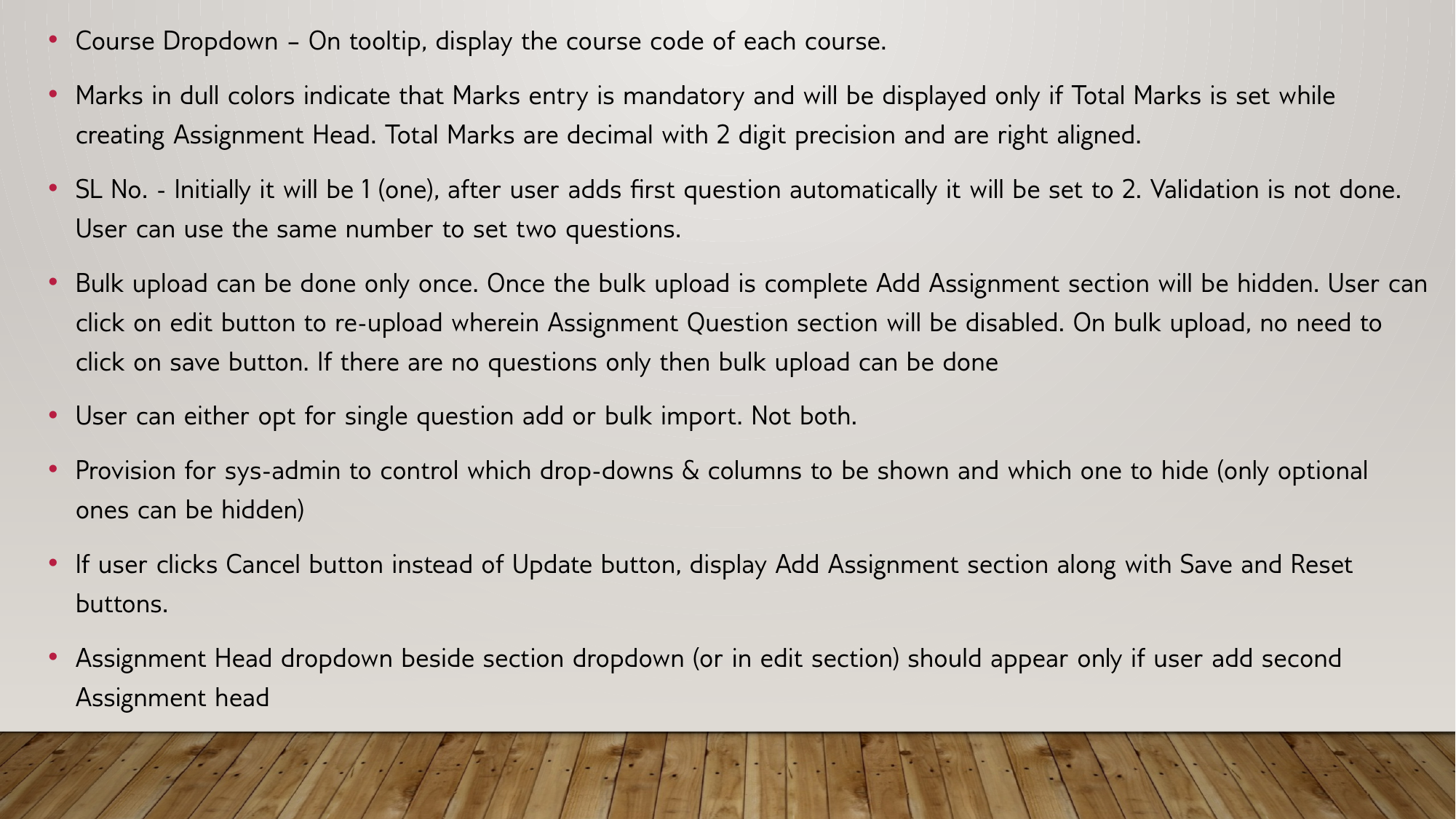

Course Dropdown – On tooltip, display the course code of each course.
Marks in dull colors indicate that Marks entry is mandatory and will be displayed only if Total Marks is set while creating Assignment Head. Total Marks are decimal with 2 digit precision and are right aligned.
SL No. - Initially it will be 1 (one), after user adds first question automatically it will be set to 2. Validation is not done. User can use the same number to set two questions.
Bulk upload can be done only once. Once the bulk upload is complete Add Assignment section will be hidden. User can click on edit button to re-upload wherein Assignment Question section will be disabled. On bulk upload, no need to click on save button. If there are no questions only then bulk upload can be done
User can either opt for single question add or bulk import. Not both.
Provision for sys-admin to control which drop-downs & columns to be shown and which one to hide (only optional ones can be hidden)
If user clicks Cancel button instead of Update button, display Add Assignment section along with Save and Reset buttons.
Assignment Head dropdown beside section dropdown (or in edit section) should appear only if user add second Assignment head